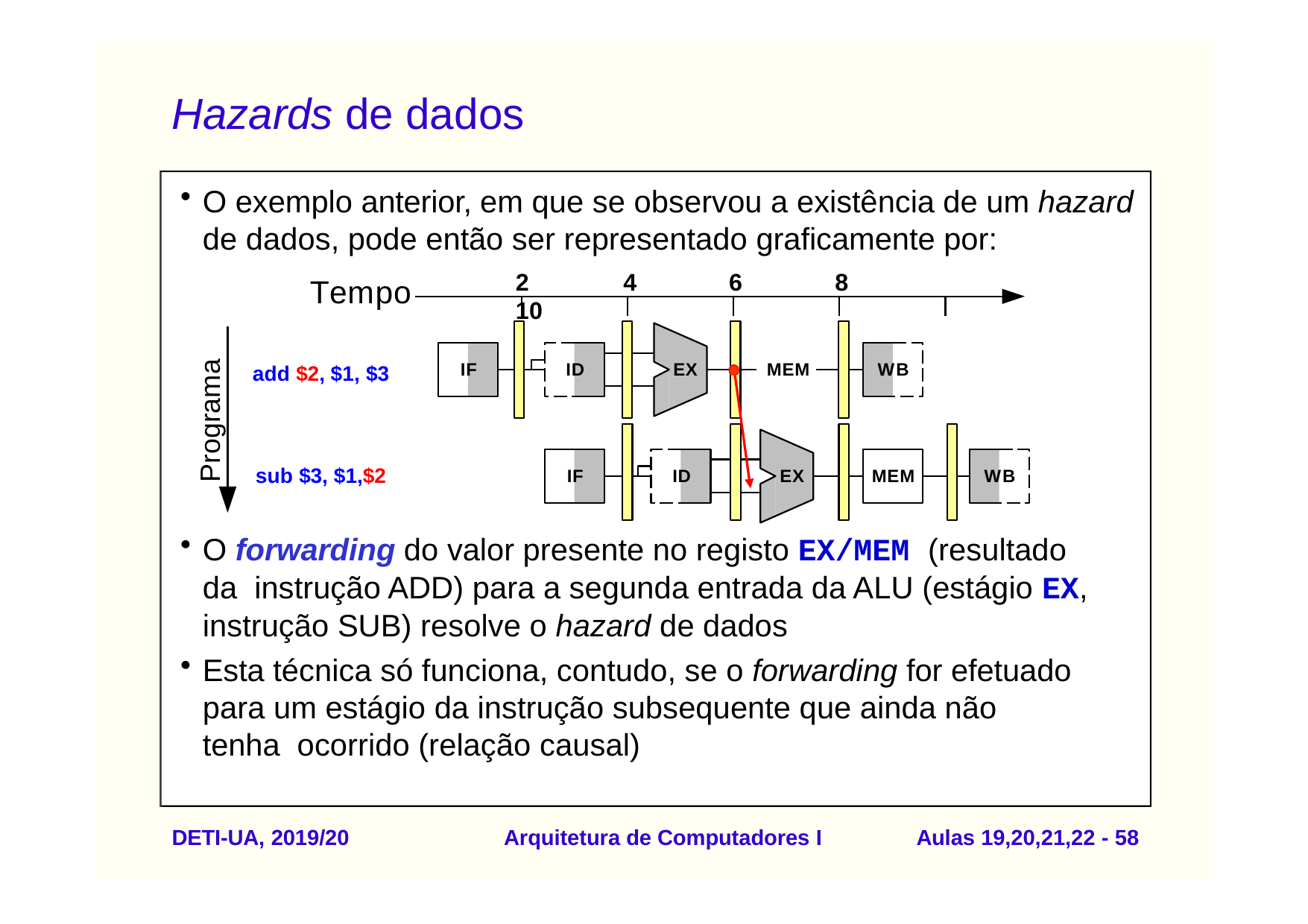

# Hazards de dados

O exemplo anterior, em que se observou a existência de um hazard
de dados, pode então ser representado graficamente por:
2	4	6	8	10
Tempo

IF
ID
EX	MEM
WB
Programa
add $2, $1, $3

sub $3, $1,$2
IF
ID
EX
MEM
WB

O forwarding do valor presente no registo EX/MEM (resultado da  instrução ADD) para a segunda entrada da ALU (estágio EX,  instrução SUB) resolve o hazard de dados
Esta técnica só funciona, contudo, se o forwarding for efetuado  para um estágio da instrução subsequente que ainda não tenha  ocorrido (relação causal)
DETI-UA, 2019/20
Arquitetura de Computadores I
Aulas 19,20,21,22 - 58